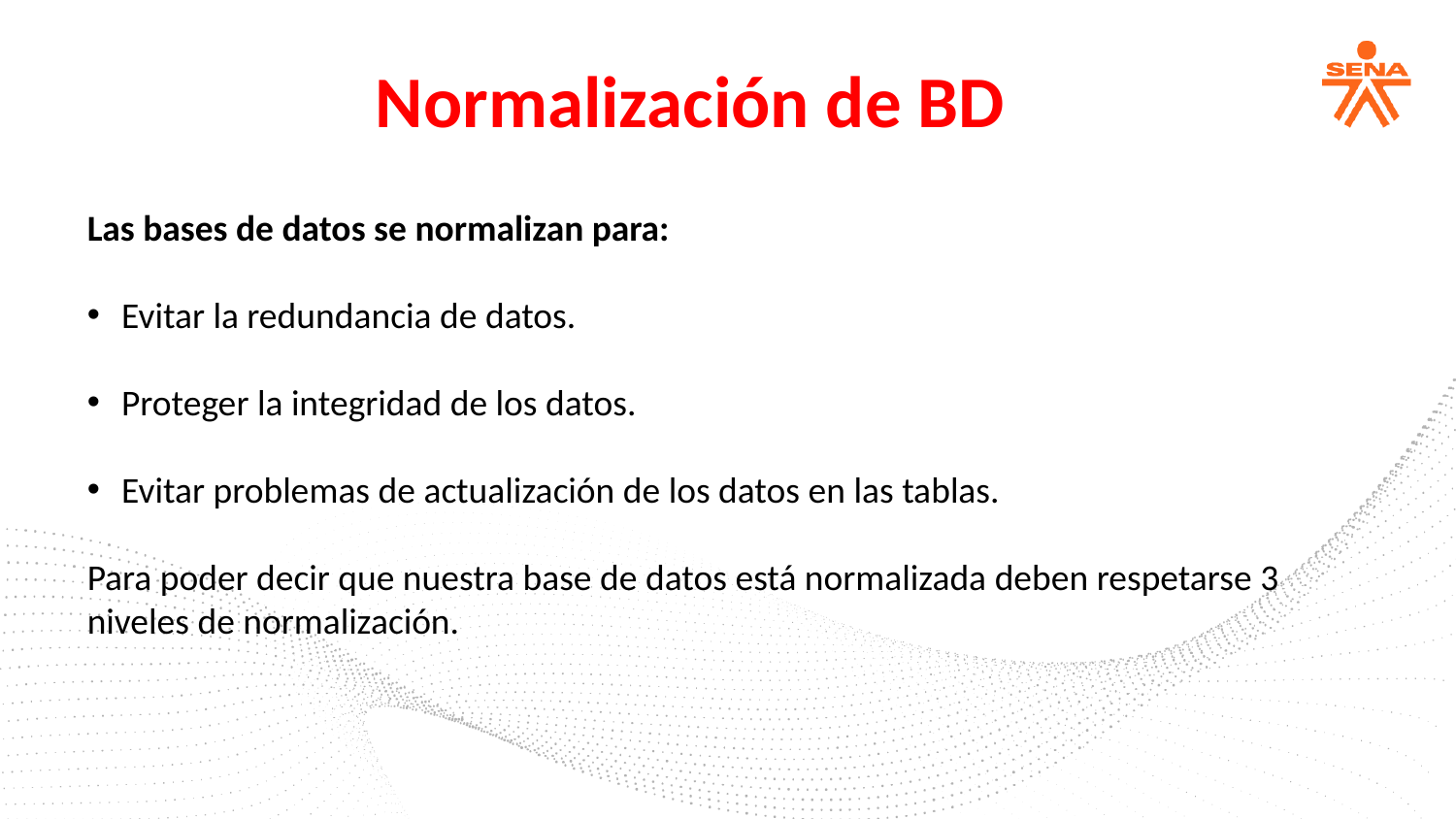

Normalización de BD
Las bases de datos se normalizan para:

Evitar la redundancia de datos.

Proteger la integridad de los datos.

Evitar problemas de actualización de los datos en las tablas.

Para poder decir que nuestra base de datos está normalizada deben respetarse 3 niveles de normalización.